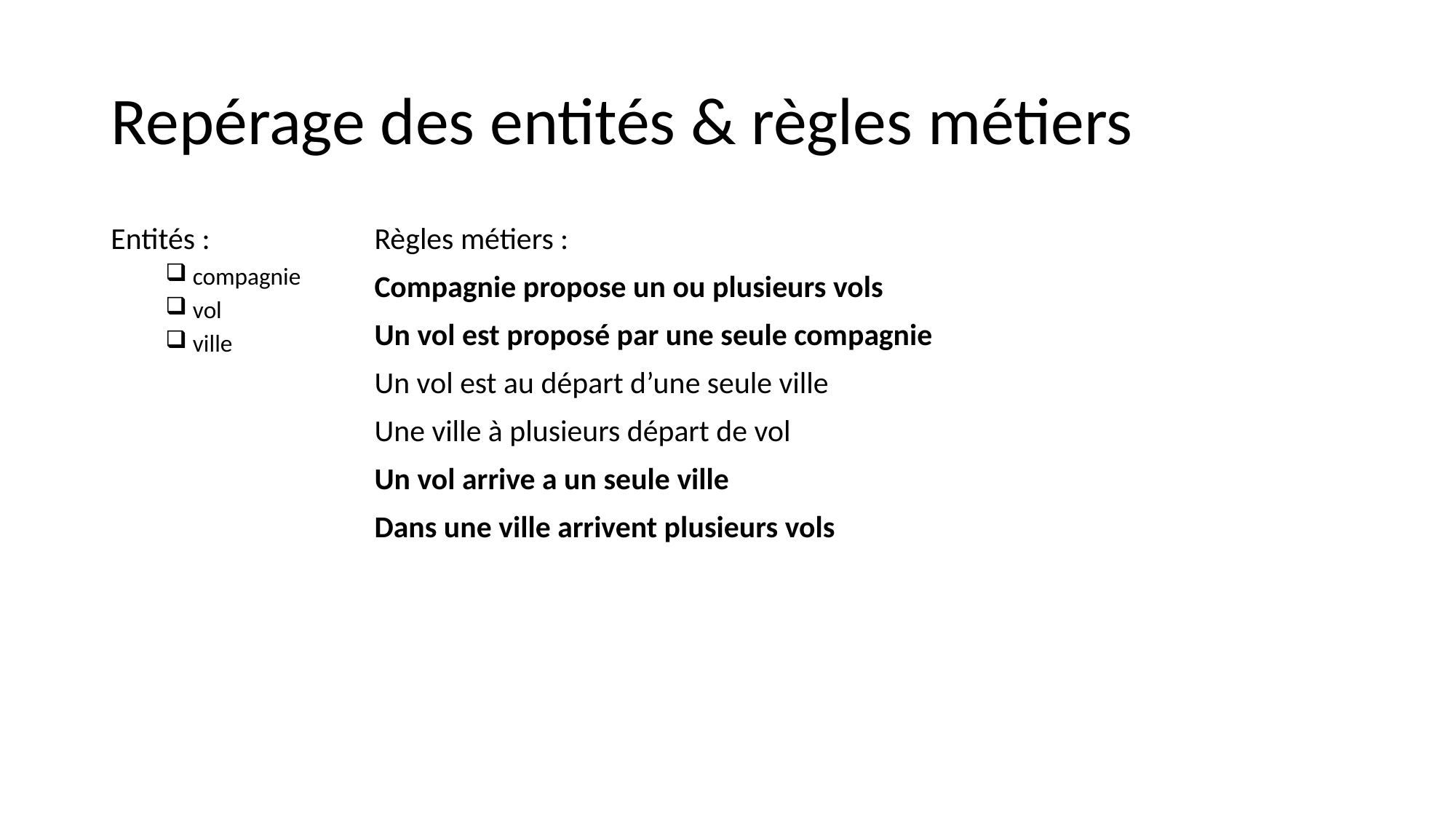

# Repérage des entités & règles métiers
Entités :
compagnie
vol
ville

Règles métiers :
Compagnie propose un ou plusieurs vols
Un vol est proposé par une seule compagnie
Un vol est au départ d’une seule ville
Une ville à plusieurs départ de vol
Un vol arrive a un seule ville
Dans une ville arrivent plusieurs vols